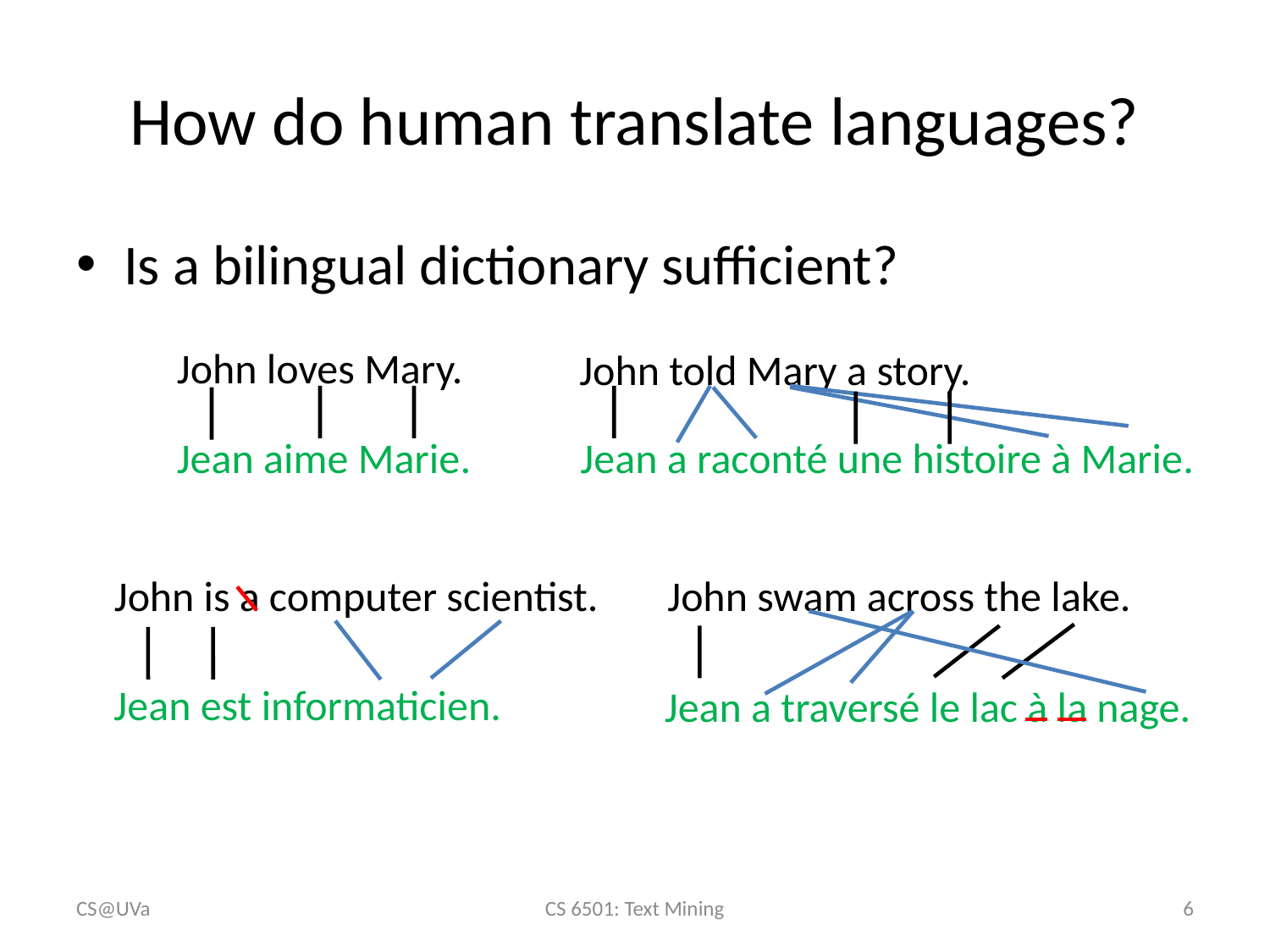

# How do human translate languages?
Is a bilingual dictionary sufficient?
John loves Mary.
Jean aime Marie.
John told Mary a story.
Jean a raconté une histoire à Marie.
John is a computer scientist.
Jean est informaticien.
John swam across the lake.
Jean a traversé le lac à la nage.
CS@UVa
CS 6501: Text Mining
6